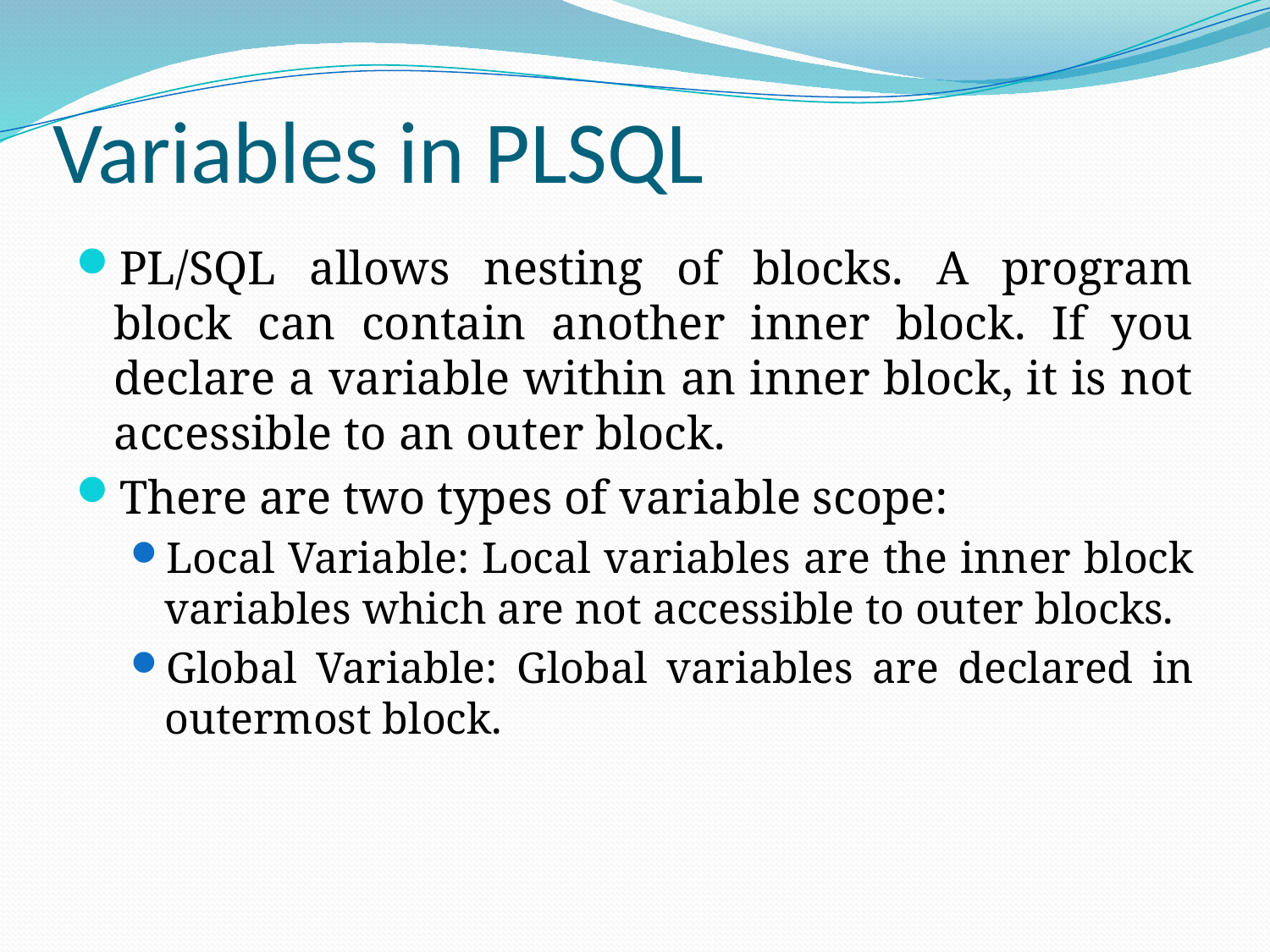

# Variables in PLSQL
PL/SQL allows nesting of blocks. A program block can contain another inner block. If you declare a variable within an inner block, it is not accessible to an outer block.
There are two types of variable scope:
Local Variable: Local variables are the inner block variables which are not accessible to outer blocks.
Global Variable: Global variables are declared in outermost block.